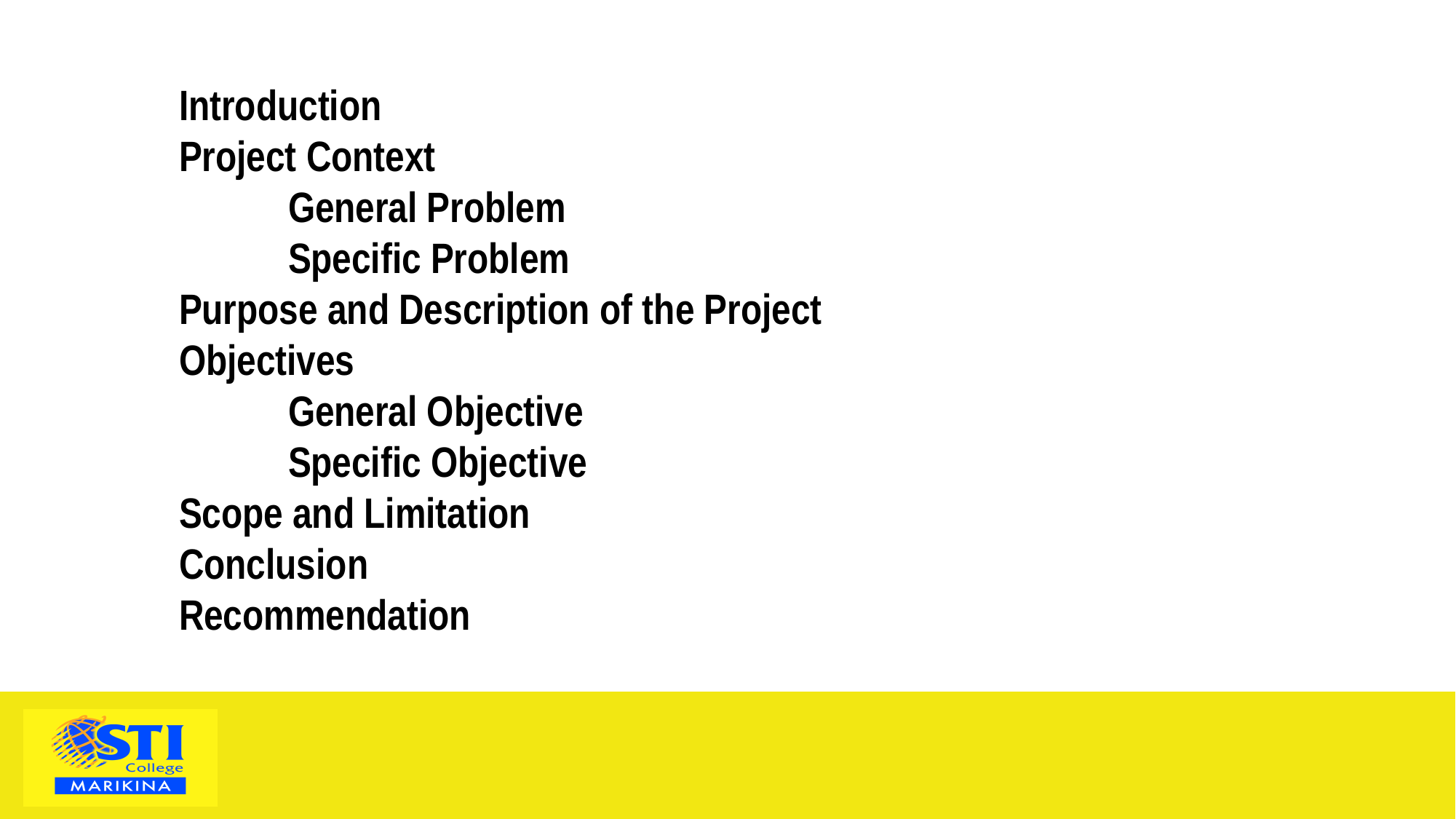

Introduction​
Project Context​
	General Problem
	Specific Problem​
Purpose and Description of the Project​
Objectives​
	General Objective​
	Specific Objective​
Scope and Limitation​
Conclusion​
Recommendation​
​
​